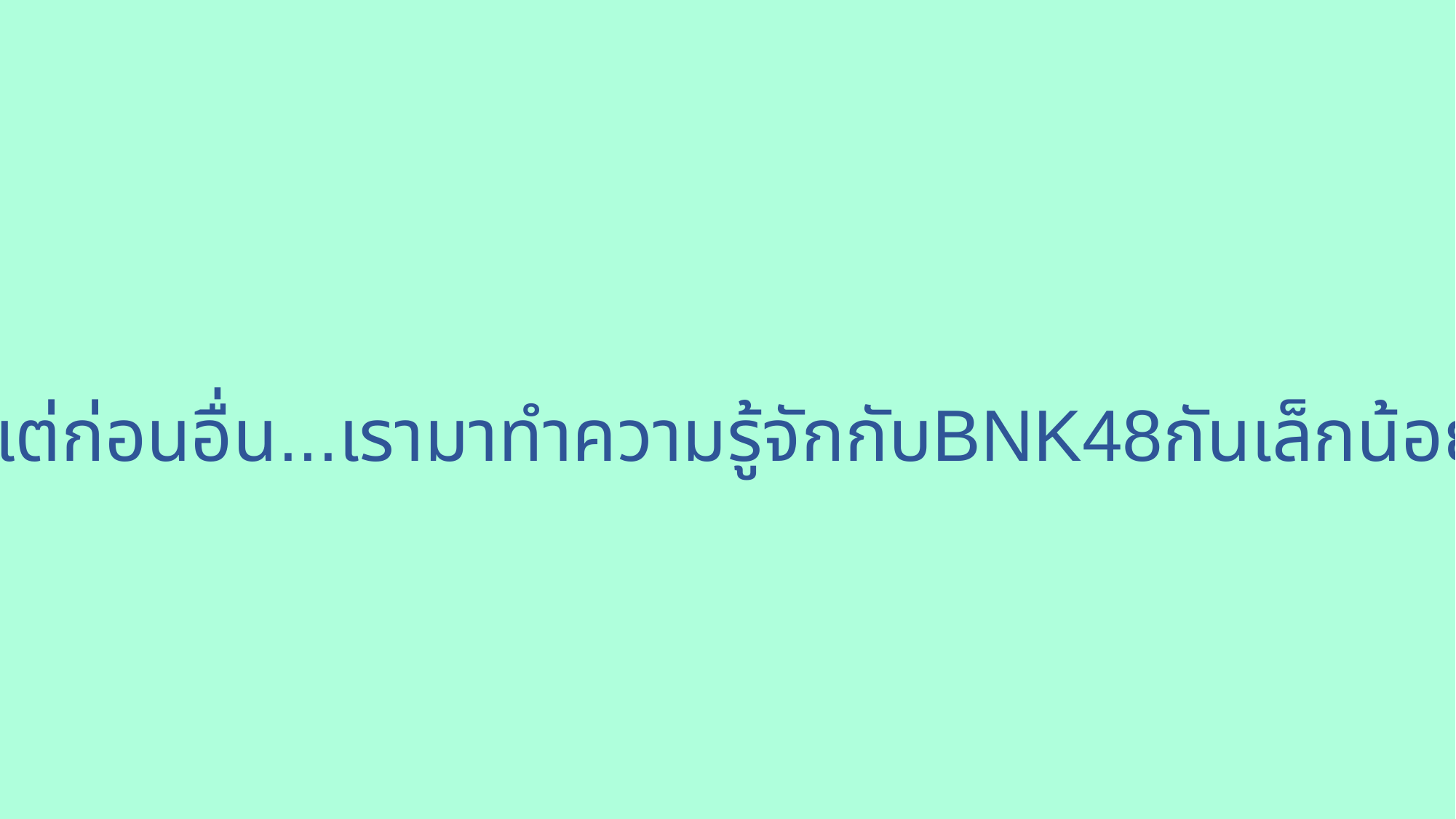

แต่ก่อนอื่น...เรามาทำความรู้จักกับBNK48กันเล็กน้อย